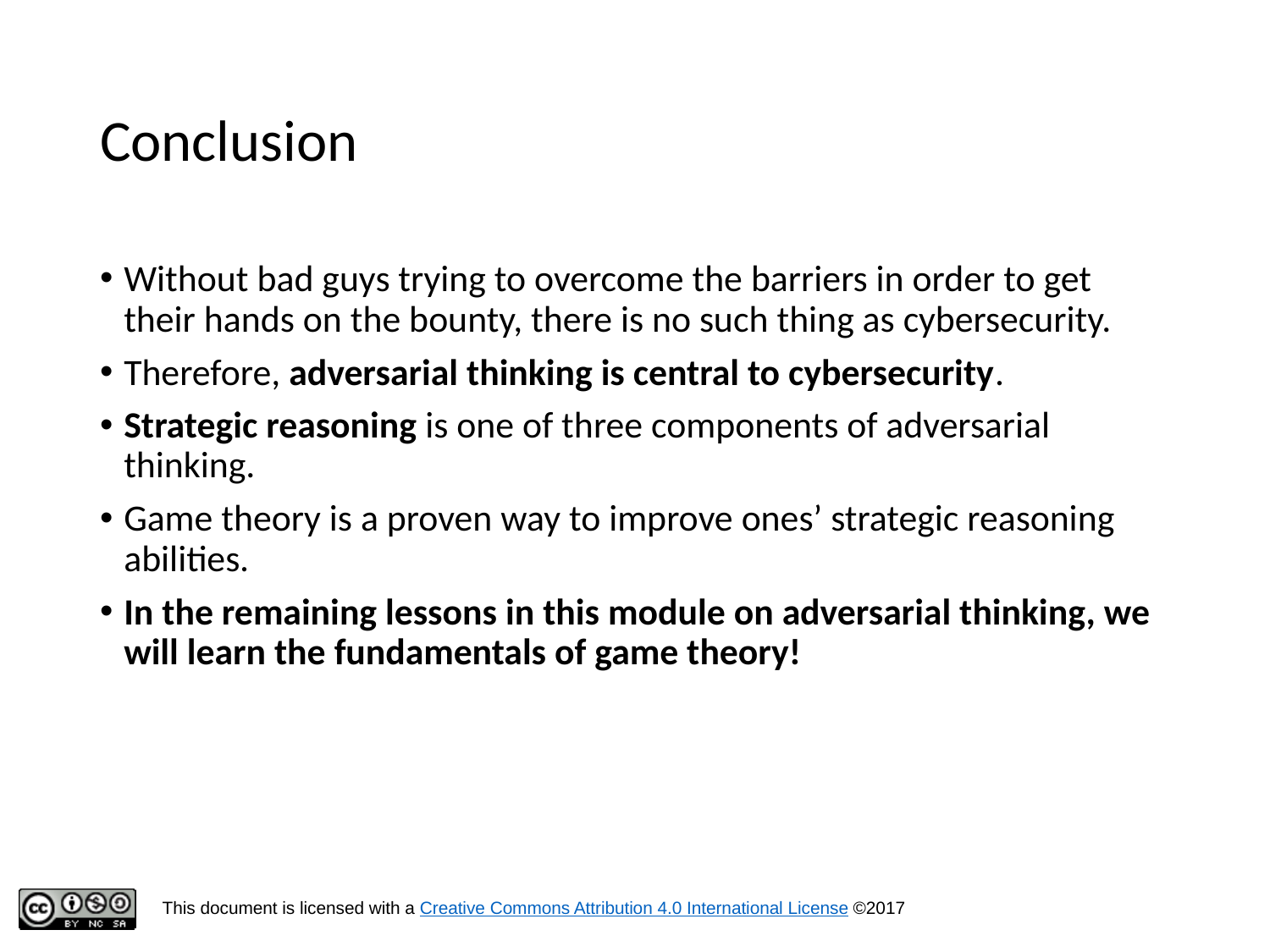

# Conclusion
Without bad guys trying to overcome the barriers in order to get their hands on the bounty, there is no such thing as cybersecurity.
Therefore, adversarial thinking is central to cybersecurity.
Strategic reasoning is one of three components of adversarial thinking.
Game theory is a proven way to improve ones’ strategic reasoning abilities.
In the remaining lessons in this module on adversarial thinking, we will learn the fundamentals of game theory!